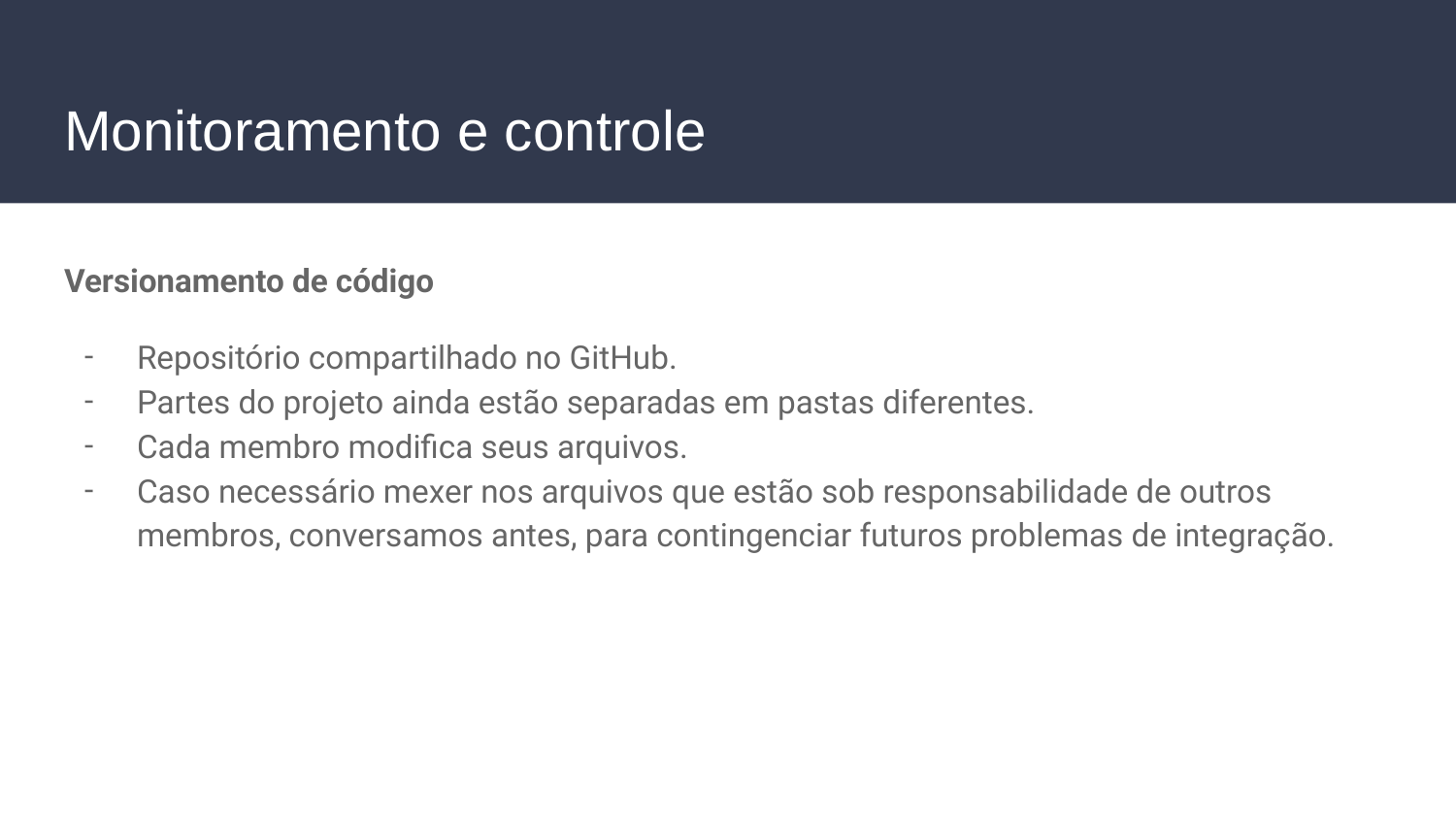

# Monitoramento e controle
Versionamento de código
Repositório compartilhado no GitHub.
Partes do projeto ainda estão separadas em pastas diferentes.
Cada membro modifica seus arquivos.
Caso necessário mexer nos arquivos que estão sob responsabilidade de outros membros, conversamos antes, para contingenciar futuros problemas de integração.